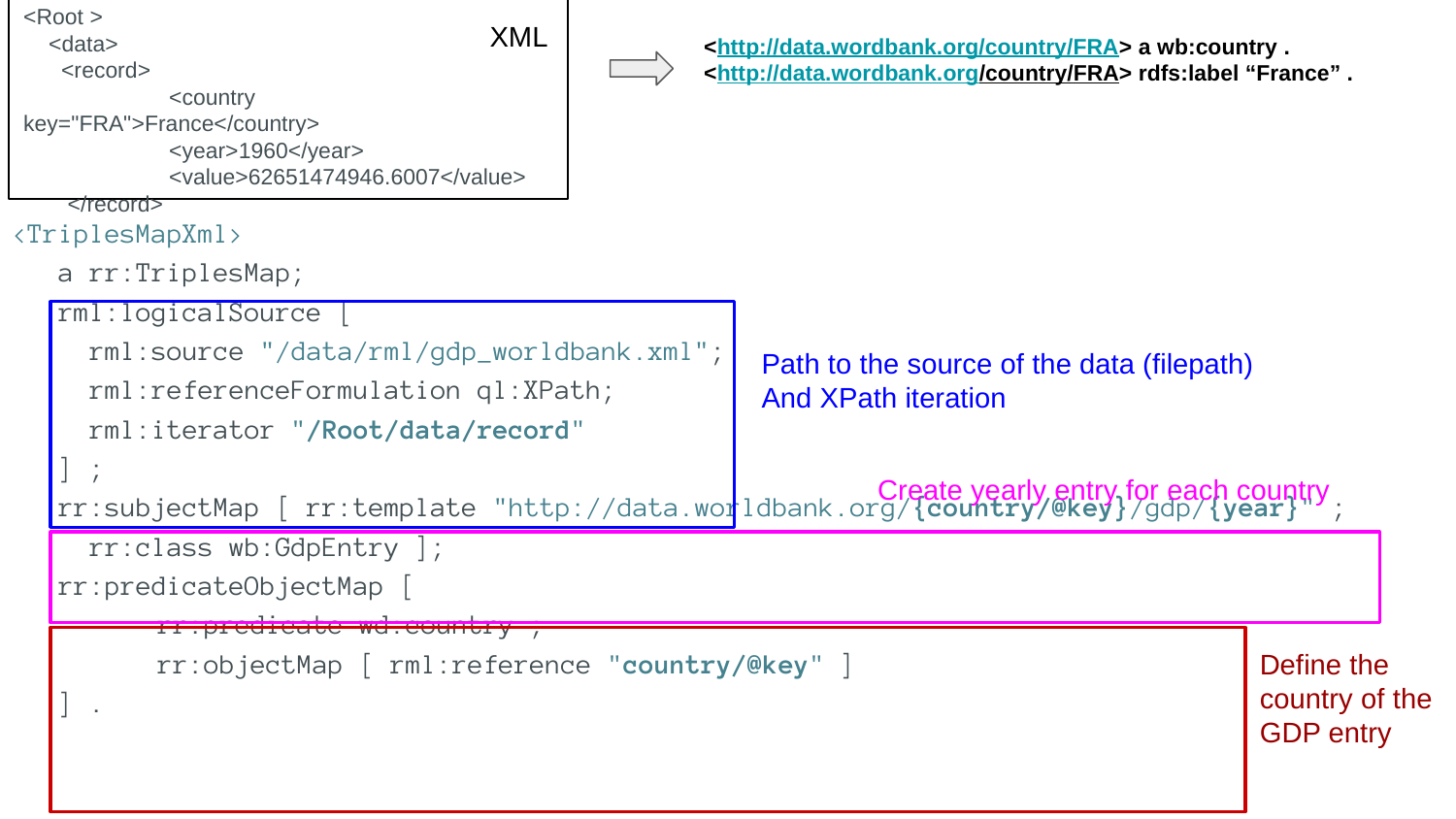

<Root >
    <data>
      <record>
  	<country key="FRA">France</country>
	<year>1960</year>
  	<value>62651474946.6007</value>
       </record>
XML
<http://data.wordbank.org/country/FRA> a wb:country .
<http://data.wordbank.org/country/FRA> rdfs:label “France” .

| <TriplesMapXml> a rr:TriplesMap; rml:logicalSource [ rml:source "/data/rml/gdp\_worldbank.xml"; rml:referenceFormulation ql:XPath; rml:iterator "/Root/data/record" ] ; rr:subjectMap [ rr:template "http://data.worldbank.org/{country/@key}/gdp/{year}" ; rr:class wb:GdpEntry ]; rr:predicateObjectMap [ rr:predicate wd:country ; rr:objectMap [ rml:reference "country/@key" ] ] . |
| --- |

Path to the source of the data (filepath)
And XPath iteration
Create yearly entry for each country

Define the country of the GDP entry